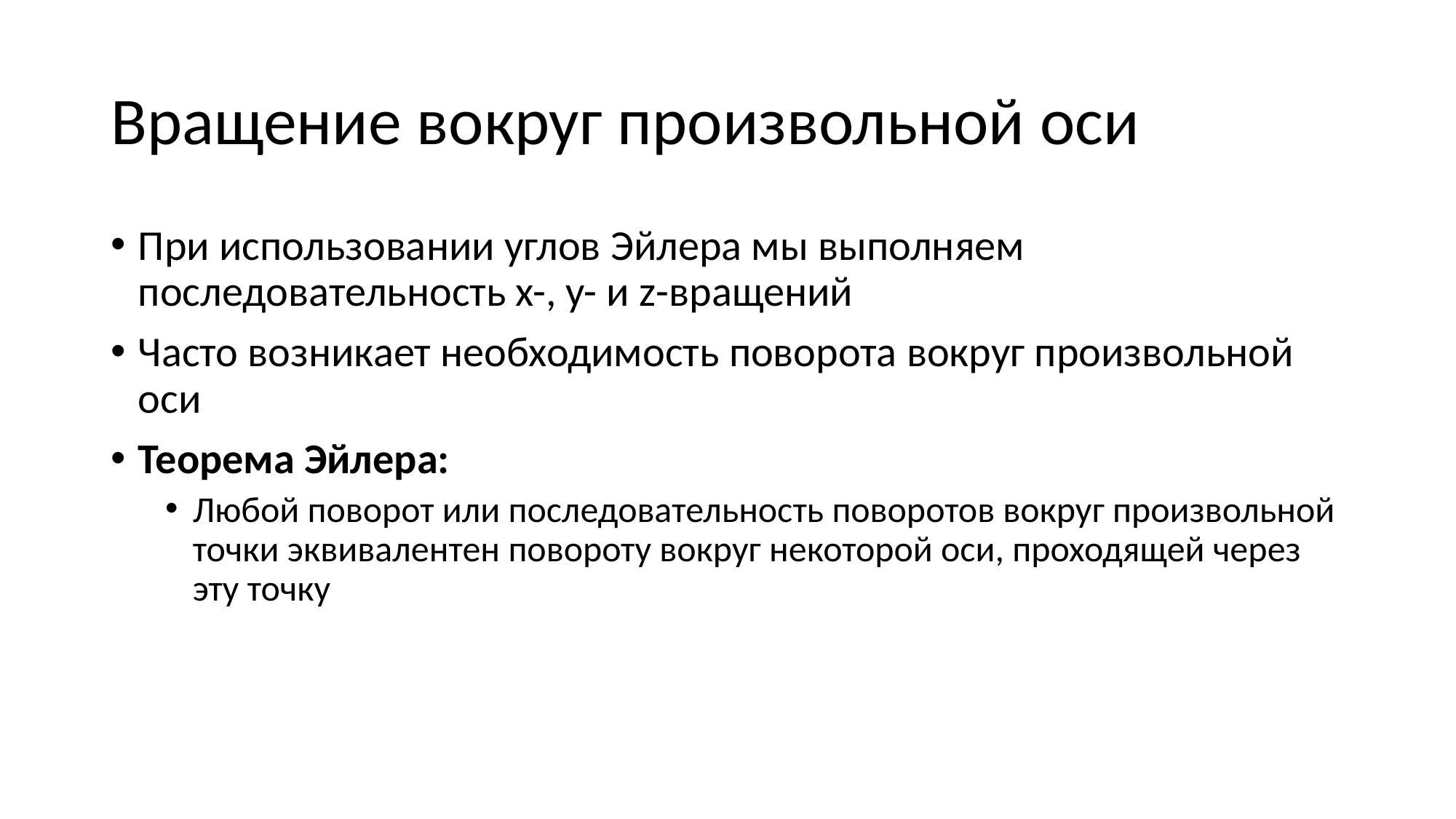

# Вращение вокруг произвольной оси
При использовании углов Эйлера мы выполняем последовательность x-, y- и z-вращений
Часто возникает необходимость поворота вокруг произвольной оси
Теорема Эйлера:
Любой поворот или последовательность поворотов вокруг произвольной точки эквивалентен повороту вокруг некоторой оси, проходящей через эту точку